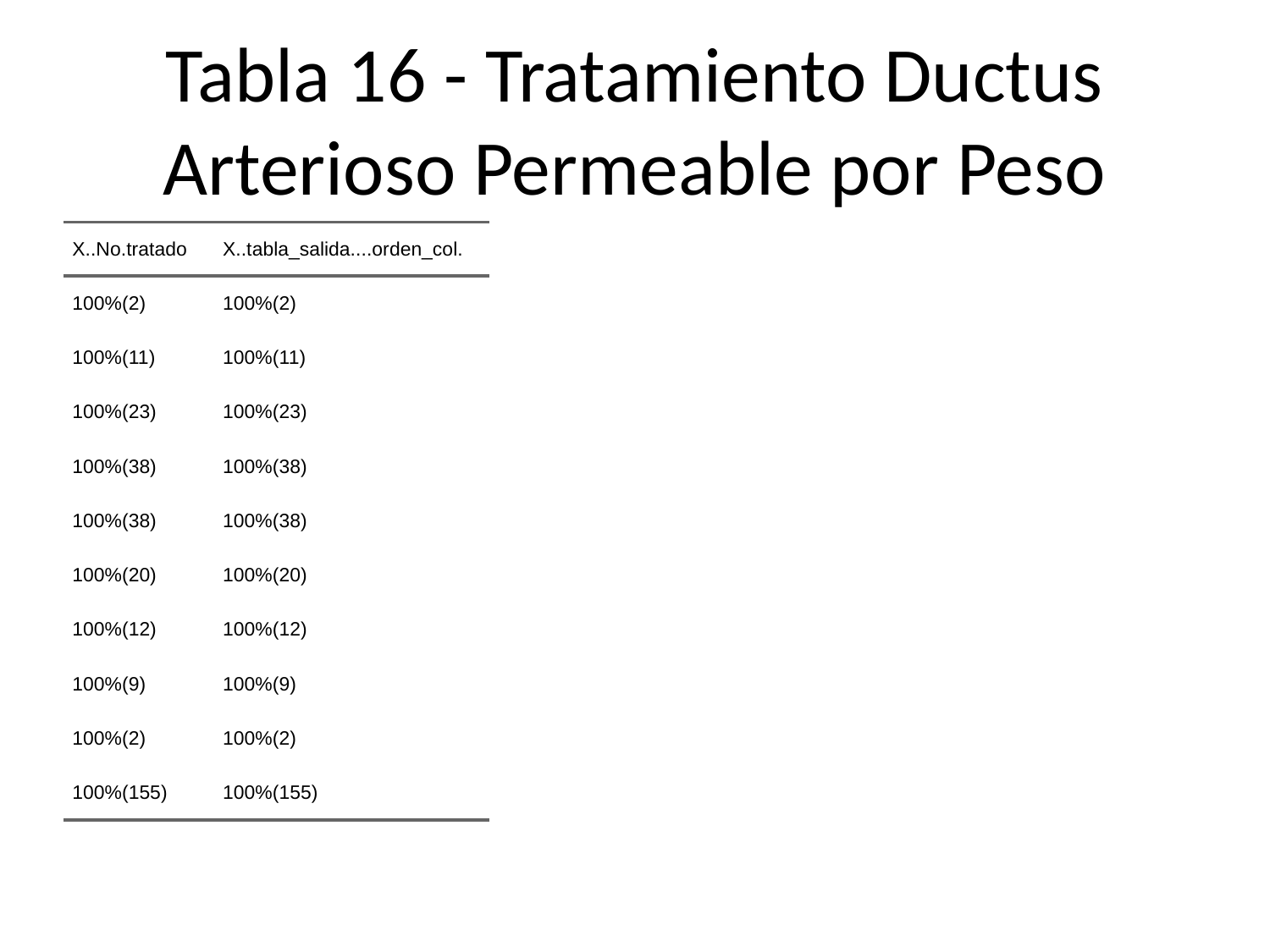

# Tabla 16 - Tratamiento Ductus Arterioso Permeable por Peso
| X..No.tratado | X..tabla\_salida....orden\_col. |
| --- | --- |
| 100%(2) | 100%(2) |
| 100%(11) | 100%(11) |
| 100%(23) | 100%(23) |
| 100%(38) | 100%(38) |
| 100%(38) | 100%(38) |
| 100%(20) | 100%(20) |
| 100%(12) | 100%(12) |
| 100%(9) | 100%(9) |
| 100%(2) | 100%(2) |
| 100%(155) | 100%(155) |